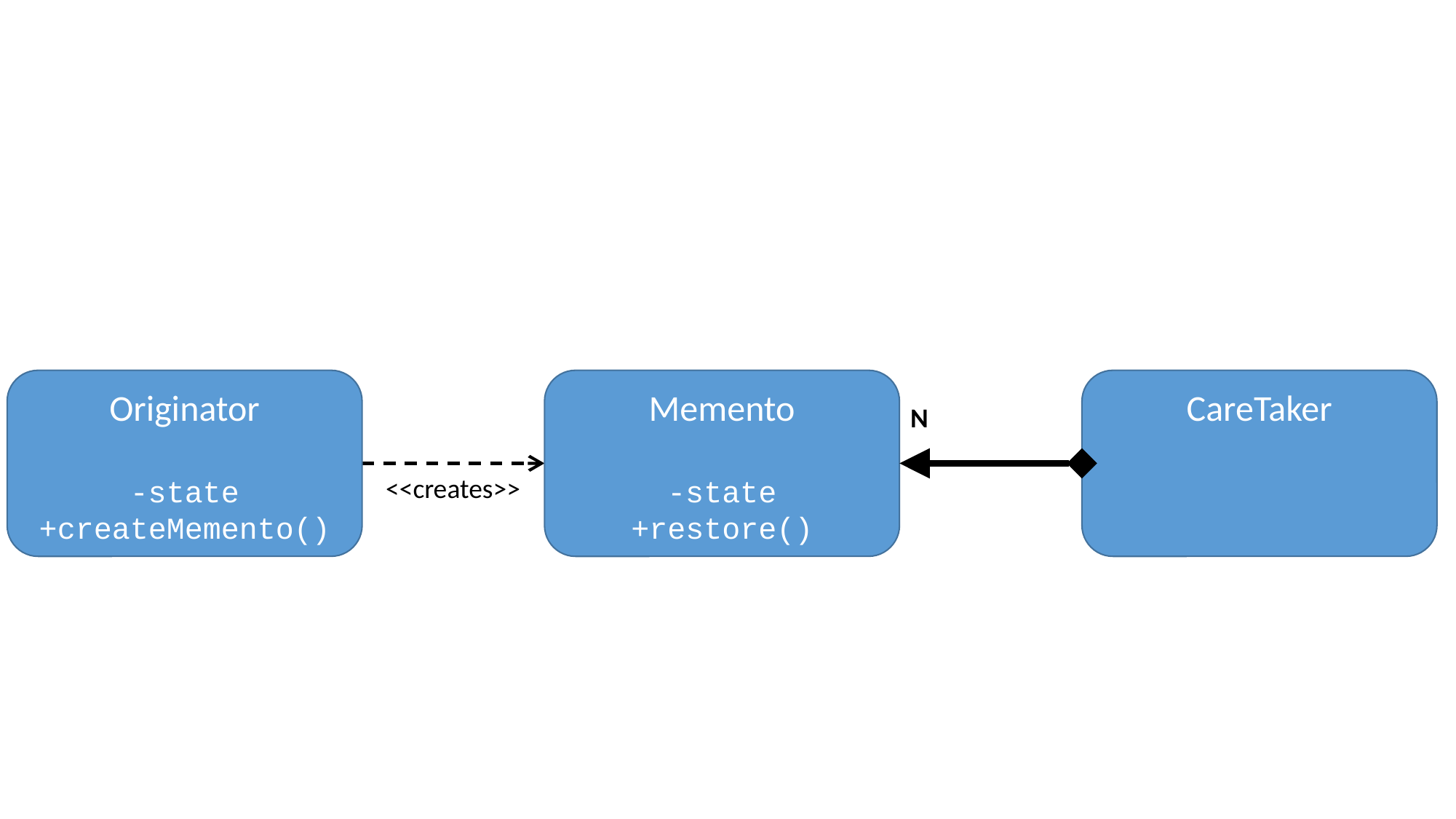

Originator

-state
+createMemento()

Memento

-state
+restore()

CareTaker

N
<<creates>>